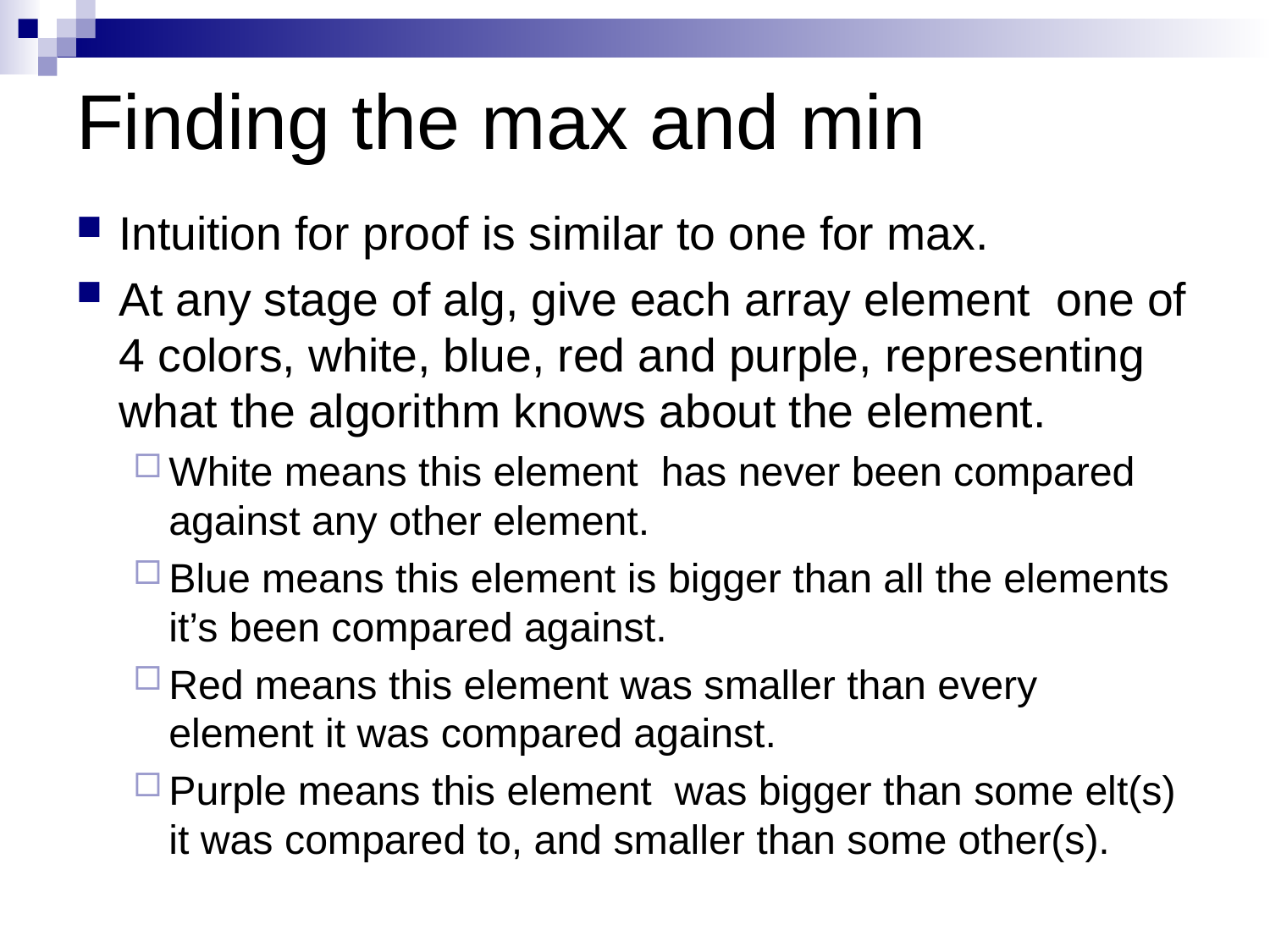

# Finding the max and min
Intuition for proof is similar to one for max.
At any stage of alg, give each array element  one of 4 colors, white, blue, red and purple, representing what the algorithm knows about the element.
White means this element  has never been compared against any other element.
Blue means this element is bigger than all the elements it’s been compared against.
Red means this element was smaller than every element it was compared against.
Purple means this element  was bigger than some elt(s) it was compared to, and smaller than some other(s).